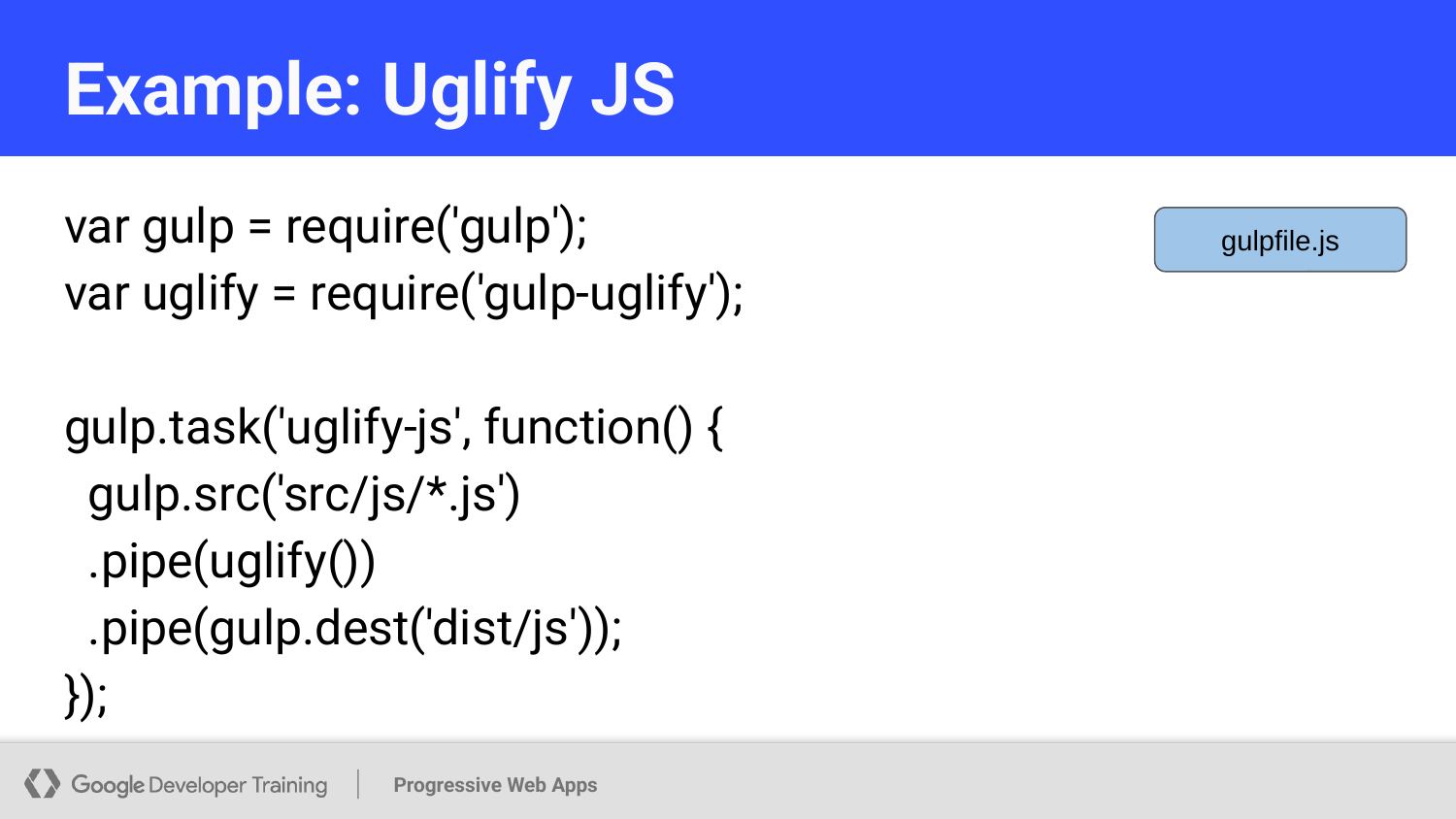

# Example: Uglify JS
var gulp = require('gulp');
var uglify = require('gulp-uglify');

gulp.task('uglify-js', function() {
  gulp.src('src/js/*.js')
  .pipe(uglify())
  .pipe(gulp.dest('dist/js'));
});
gulpfile.js